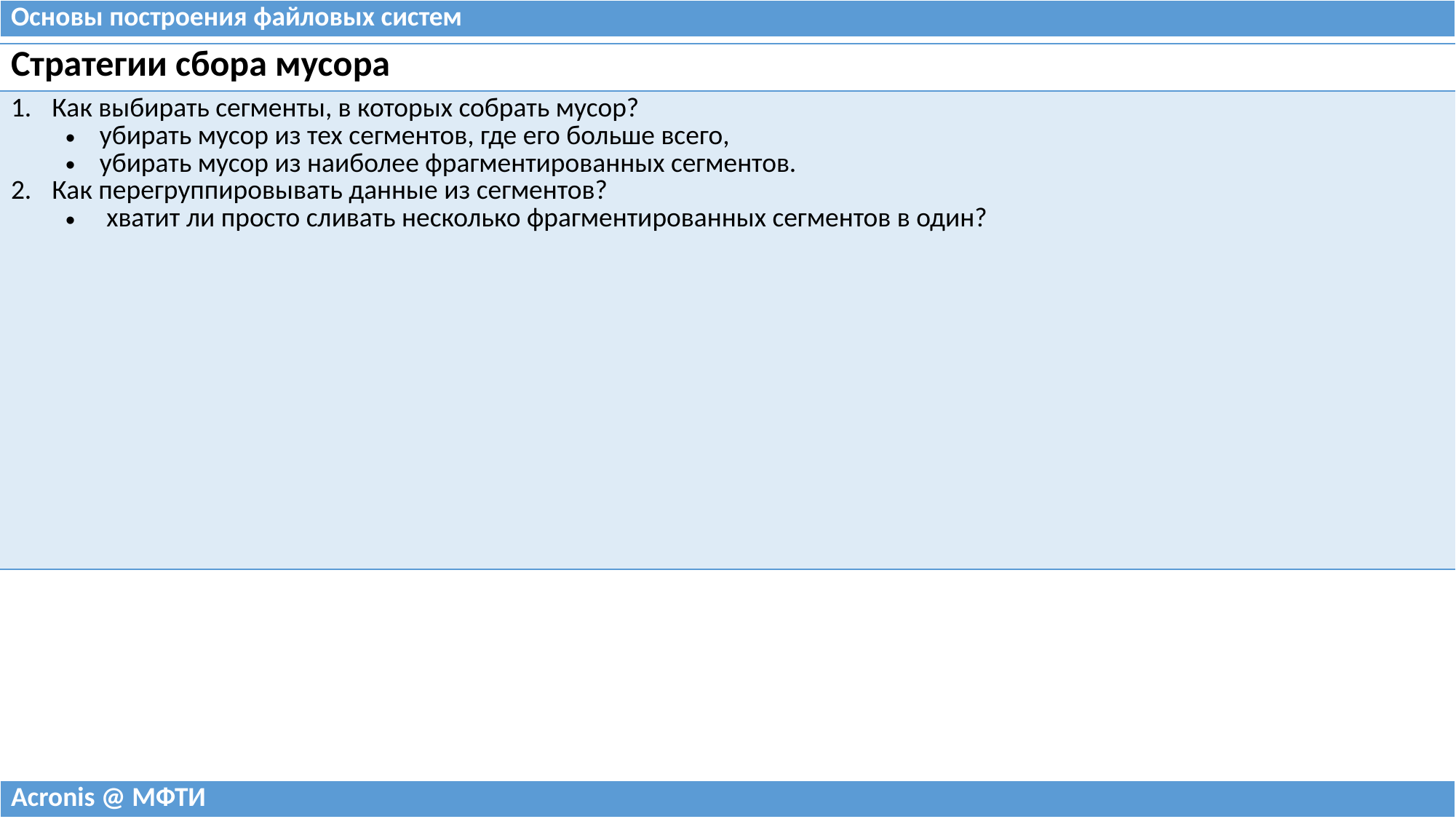

| Основы построения файловых систем |
| --- |
| Стратегии сбора мусора |
| --- |
| Как выбирать сегменты, в которых собрать мусор? убирать мусор из тех сегментов, где его больше всего, убирать мусор из наиболее фрагментированных сегментов. Как перегруппировывать данные из сегментов? хватит ли просто сливать несколько фрагментированных сегментов в один? |
| Acronis @ МФТИ |
| --- |